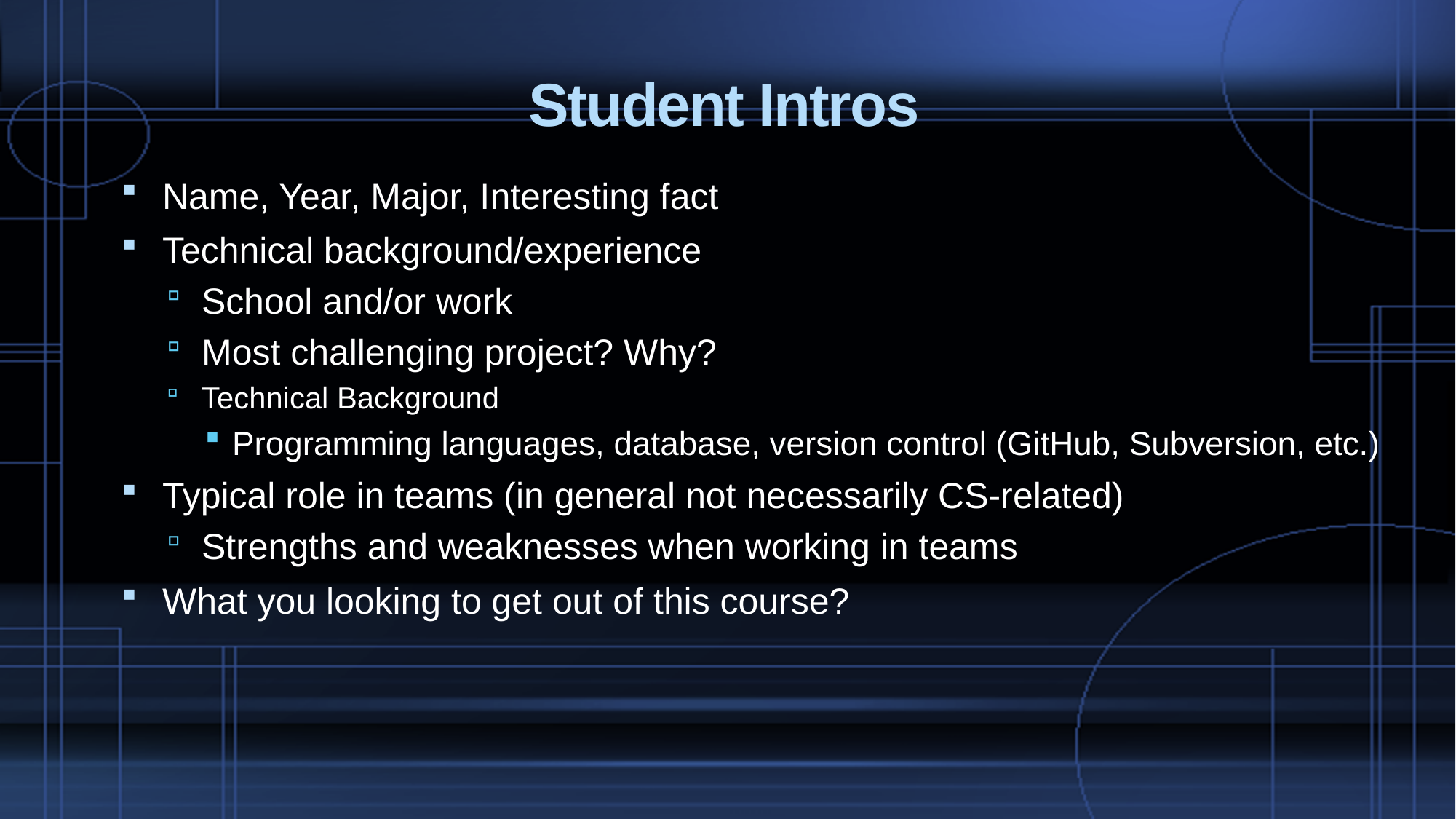

# Student Intros
Name, Year, Major, Interesting fact
Technical background/experience
School and/or work
Most challenging project? Why?
Technical Background
Programming languages, database, version control (GitHub, Subversion, etc.)
Typical role in teams (in general not necessarily CS-related)
Strengths and weaknesses when working in teams
What you looking to get out of this course?